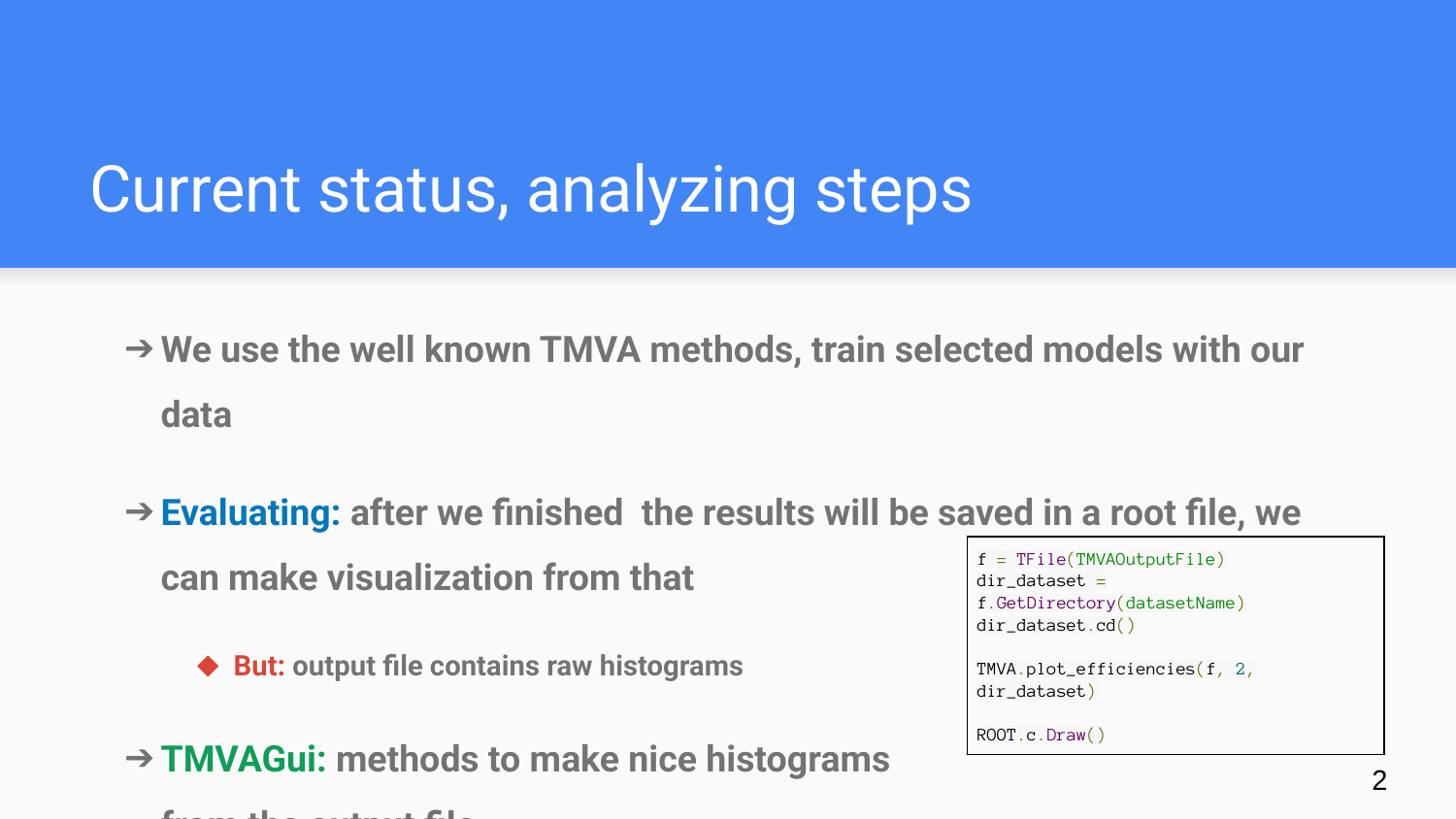

# Current status, analyzing steps
We use the well known TMVA methods, train selected models with our data
Evaluating: after we finished  the results will be saved in a root file, we can make visualization from that
But: output file contains raw histograms
TMVAGui: methods to make nice histograms
from the output file
But: not for notebook environment

| f = TFile(TMVAOutputFile) dir\_dataset = f.GetDirectory(datasetName) dir\_dataset.cd() TMVA.plot\_efficiencies(f, 2, dir\_dataset) ROOT.c.Draw() |
| --- |
2